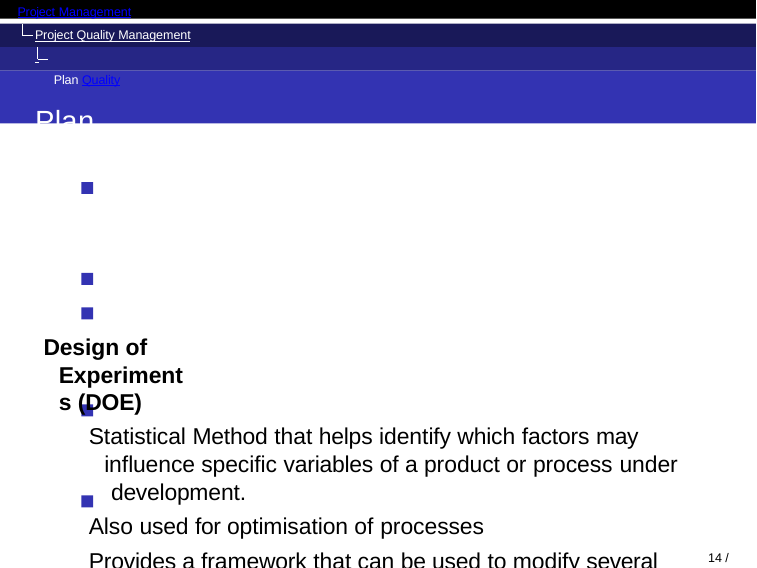

Project Management
Project Quality Management  Plan Quality

Plan Quality	Tools and Techniques
Design of Experiments (DOE)
Statistical Method that helps identify which factors may  influence specific variables of a product or process under  development.
Also used for optimisation of processes
Provides a framework that can be used to modify several  important factors in parallel
Cost of Quality (COQ)
Total Costs incurred by investment in preventing
non-conformance to requirements, appraising the product  or service, etc.
Failure Costs are often split into Internal Costs and  External Costs

14 / 52